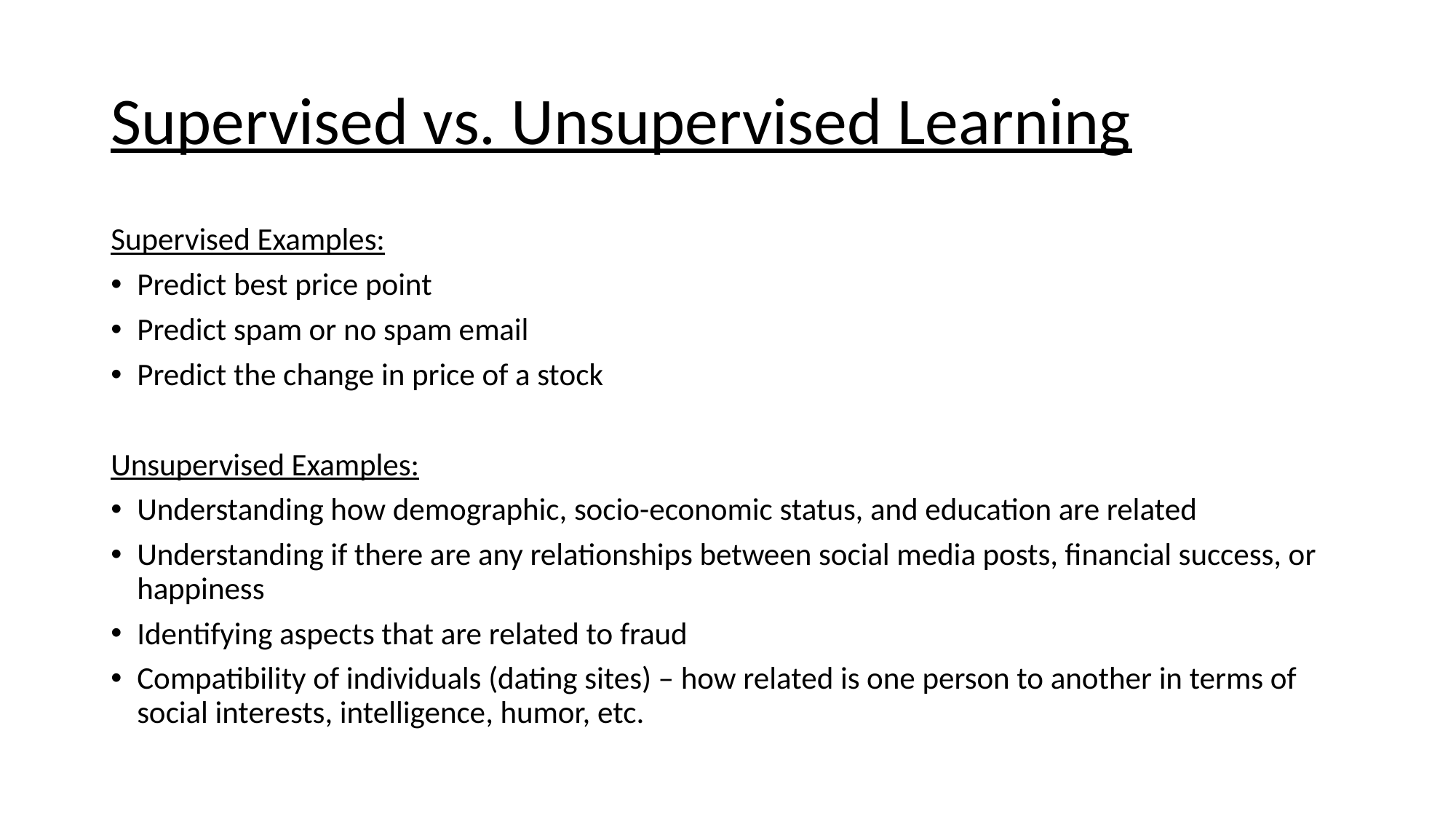

# Supervised vs. Unsupervised Learning
Supervised Examples:
Predict best price point
Predict spam or no spam email
Predict the change in price of a stock

Unsupervised Examples:
Understanding how demographic, socio-economic status, and education are related
Understanding if there are any relationships between social media posts, financial success, or happiness
Identifying aspects that are related to fraud
Compatibility of individuals (dating sites) – how related is one person to another in terms of social interests, intelligence, humor, etc.